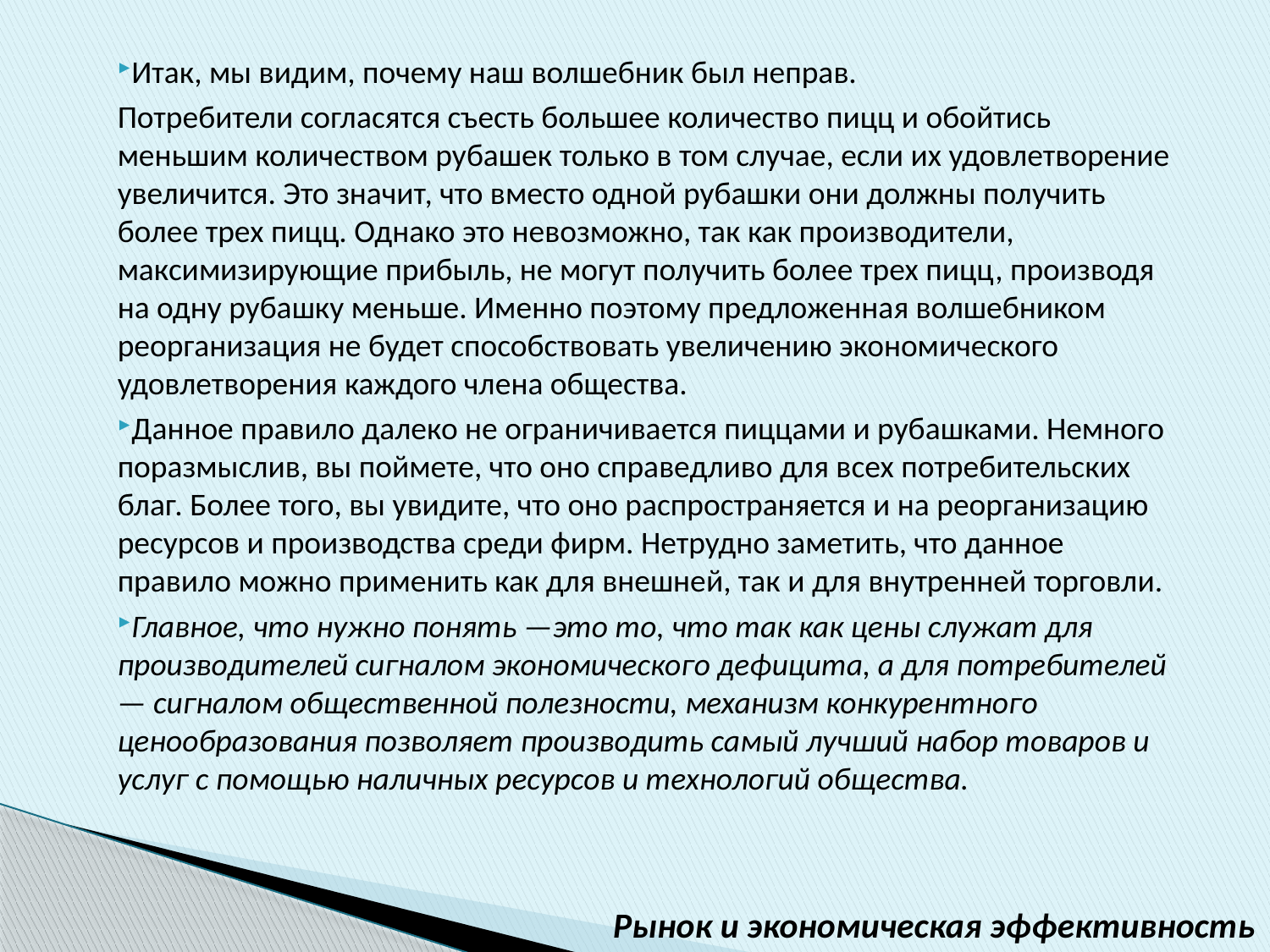

Итак, мы видим, почему наш волшебник был неправ.
Потребители согласятся съесть большее количество пицц и обойтись меньшим количеством рубашек только в том случае, если их удовлетворение увеличится. Это значит, что вместо одной рубашки они должны получить более трех пицц. Однако это невозможно, так как производители, максимизирующие прибыль, не могут получить более трех пицц, производя на одну рубашку меньше. Именно поэтому предложенная волшебником реорганизация не будет способствовать увеличению экономического удовлетворения каждого члена общества.
Данное правило далеко не ограничивается пиццами и рубашками. Немного поразмыслив, вы поймете, что оно справедливо для всех потребительских благ. Более того, вы увидите, что оно распространяется и на реорганизацию ресурсов и производства среди фирм. Нетрудно заметить, что данное правило можно применить как для внешней, так и для внутренней торговли.
Главное, что нужно понять —это то, что так как цены служат для производителей сигналом экономического дефицита, а для потребителей — сигналом общественной полезности, механизм конкурентного ценообразования позволяет производить самый лучший набор товаров и услуг с помощью наличных ресурсов и технологий общества.

Рынок и экономическая эффективность